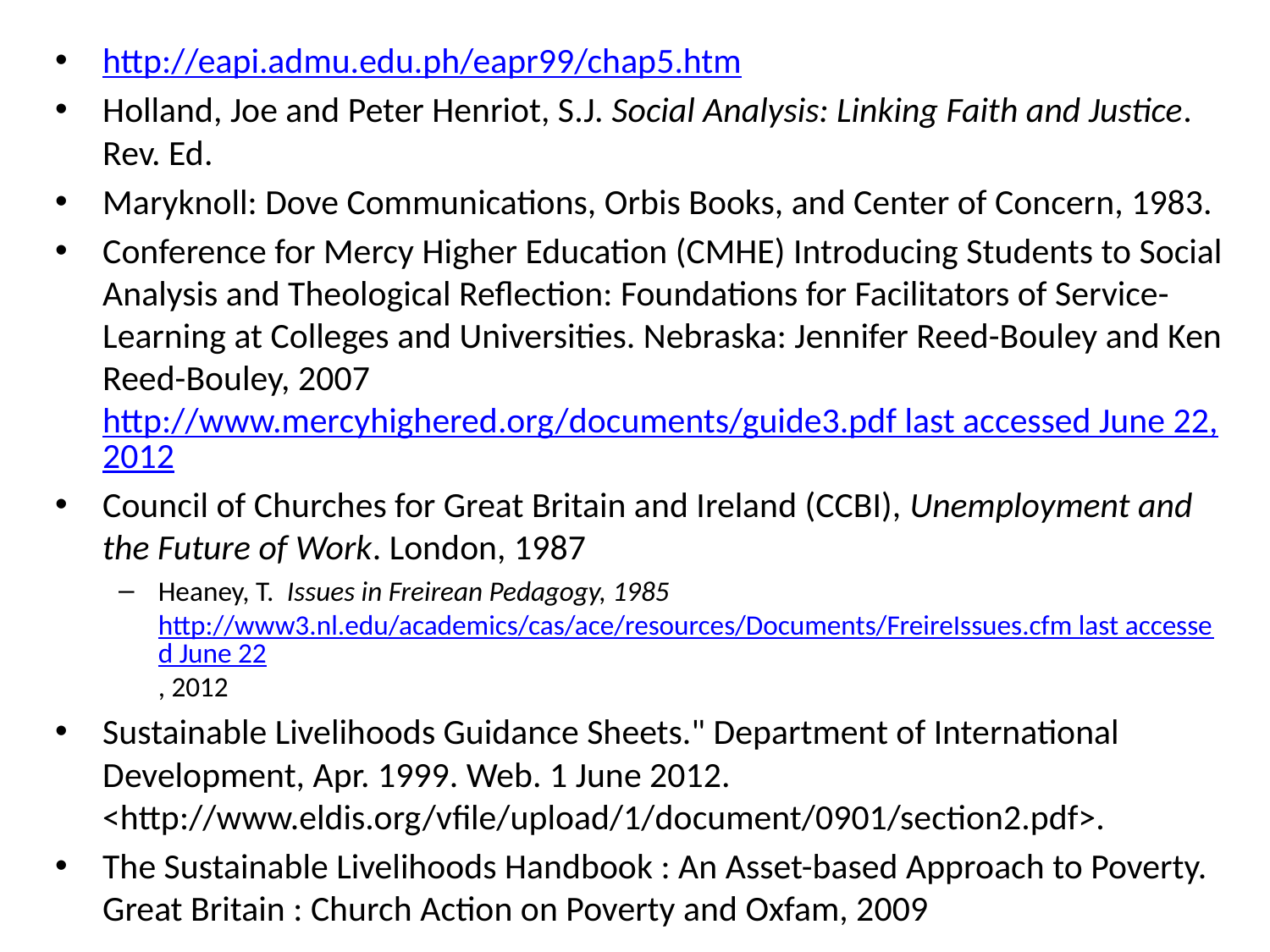

http://eapi.admu.edu.ph/eapr99/chap5.htm
Holland, Joe and Peter Henriot, S.J. Social Analysis: Linking Faith and Justice. Rev. Ed.
Maryknoll: Dove Communications, Orbis Books, and Center of Concern, 1983.
Conference for Mercy Higher Education (CMHE) Introducing Students to Social Analysis and Theological Reflection: Foundations for Facilitators of Service-Learning at Colleges and Universities. Nebraska: Jennifer Reed-Bouley and Ken Reed-Bouley, 2007 http://www.mercyhighered.org/documents/guide3.pdf last accessed June 22,2012
Council of Churches for Great Britain and Ireland (CCBI), Unemployment and the Future of Work. London, 1987
Heaney, T.  Issues in Freirean Pedagogy, 1985 http://www3.nl.edu/academics/cas/ace/resources/Documents/FreireIssues.cfm last accessed June 22, 2012
Sustainable Livelihoods Guidance Sheets." Department of International Development, Apr. 1999. Web. 1 June 2012. <http://www.eldis.org/vfile/upload/1/document/0901/section2.pdf>.
The Sustainable Livelihoods Handbook : An Asset-based Approach to Poverty. Great Britain : Church Action on Poverty and Oxfam, 2009